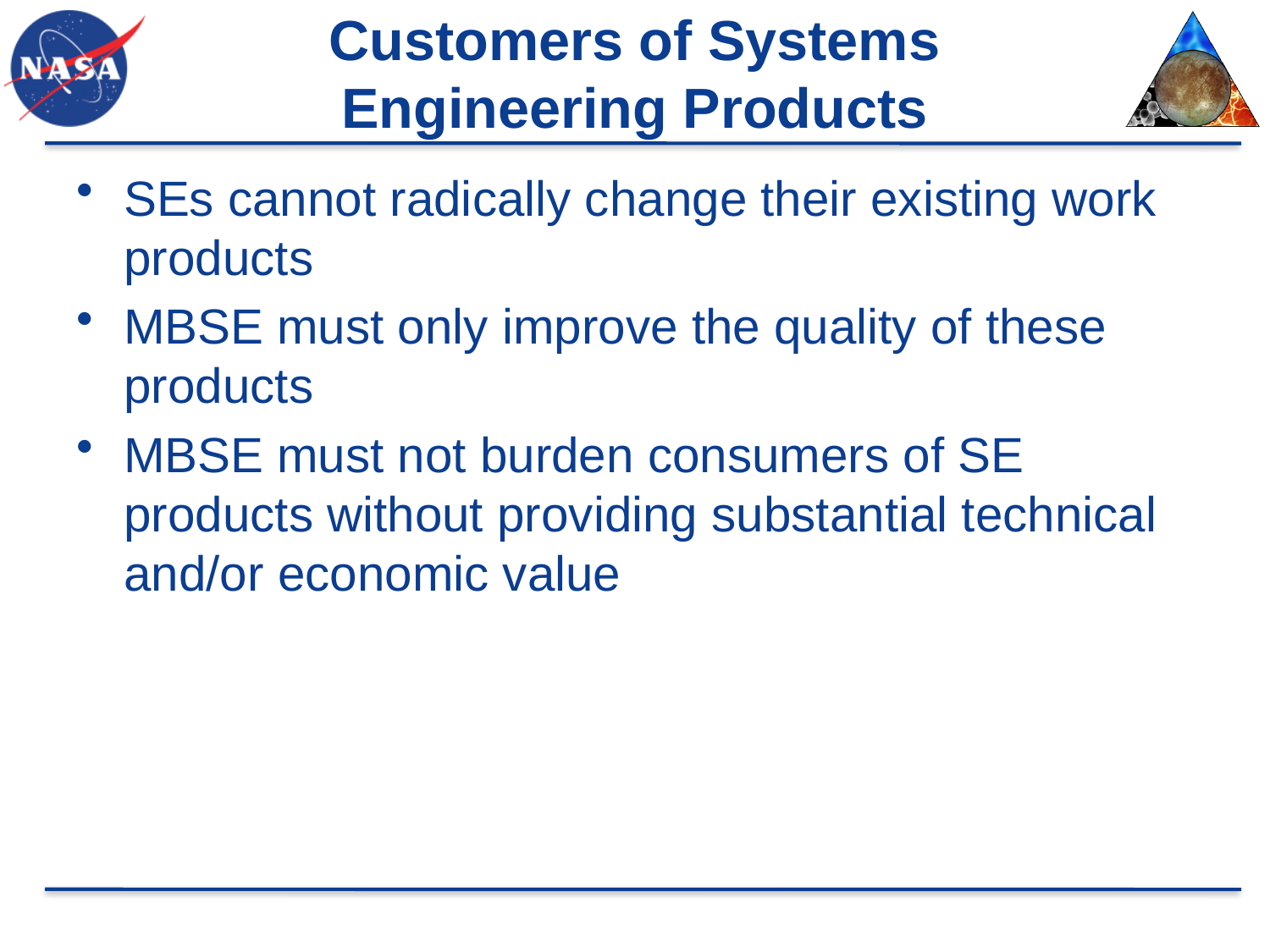

# Customers of Systems Engineering Products
SEs cannot radically change their existing work products
MBSE must only improve the quality of these products
MBSE must not burden consumers of SE products without providing substantial technical and/or economic value